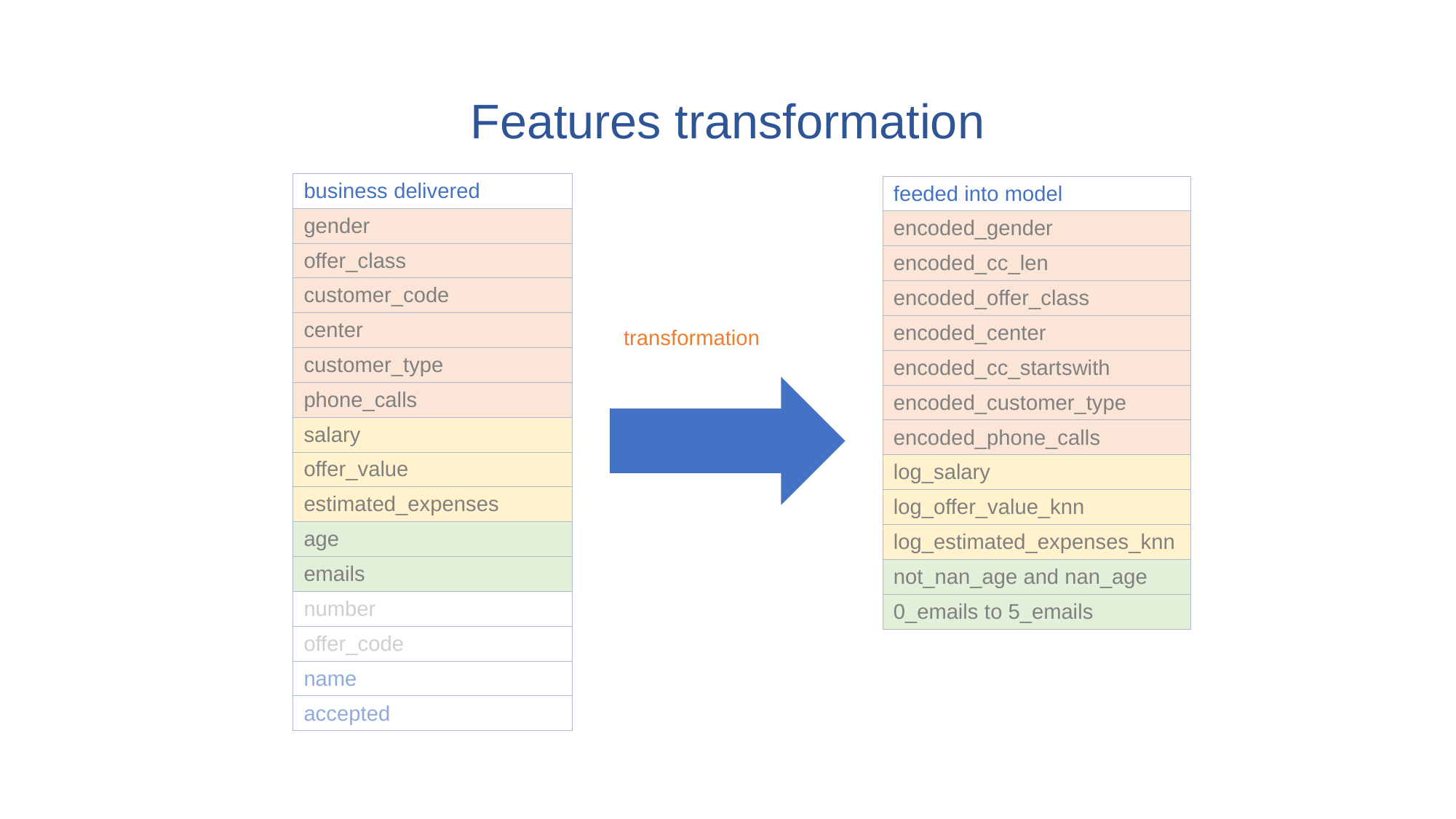

# Features transformation

| business delivered |
| --- |
| gender |
| offer\_class |
| customer\_code |
| center |
| customer\_type |
| phone\_calls |
| salary |
| offer\_value |
| estimated\_expenses |
| age |
| emails |
| number |
| offer\_code |
| name |
| accepted |
| feeded into model |
| --- |
| encoded\_gender |
| encoded\_cc\_len |
| encoded\_offer\_class |
| encoded\_center |
| encoded\_cc\_startswith |
| encoded\_customer\_type |
| encoded\_phone\_calls |
| log\_salary |
| log\_offer\_value\_knn |
| log\_estimated\_expenses\_knn |
| not\_nan\_age and nan\_age |
| 0\_emails to 5\_emails |
transformation